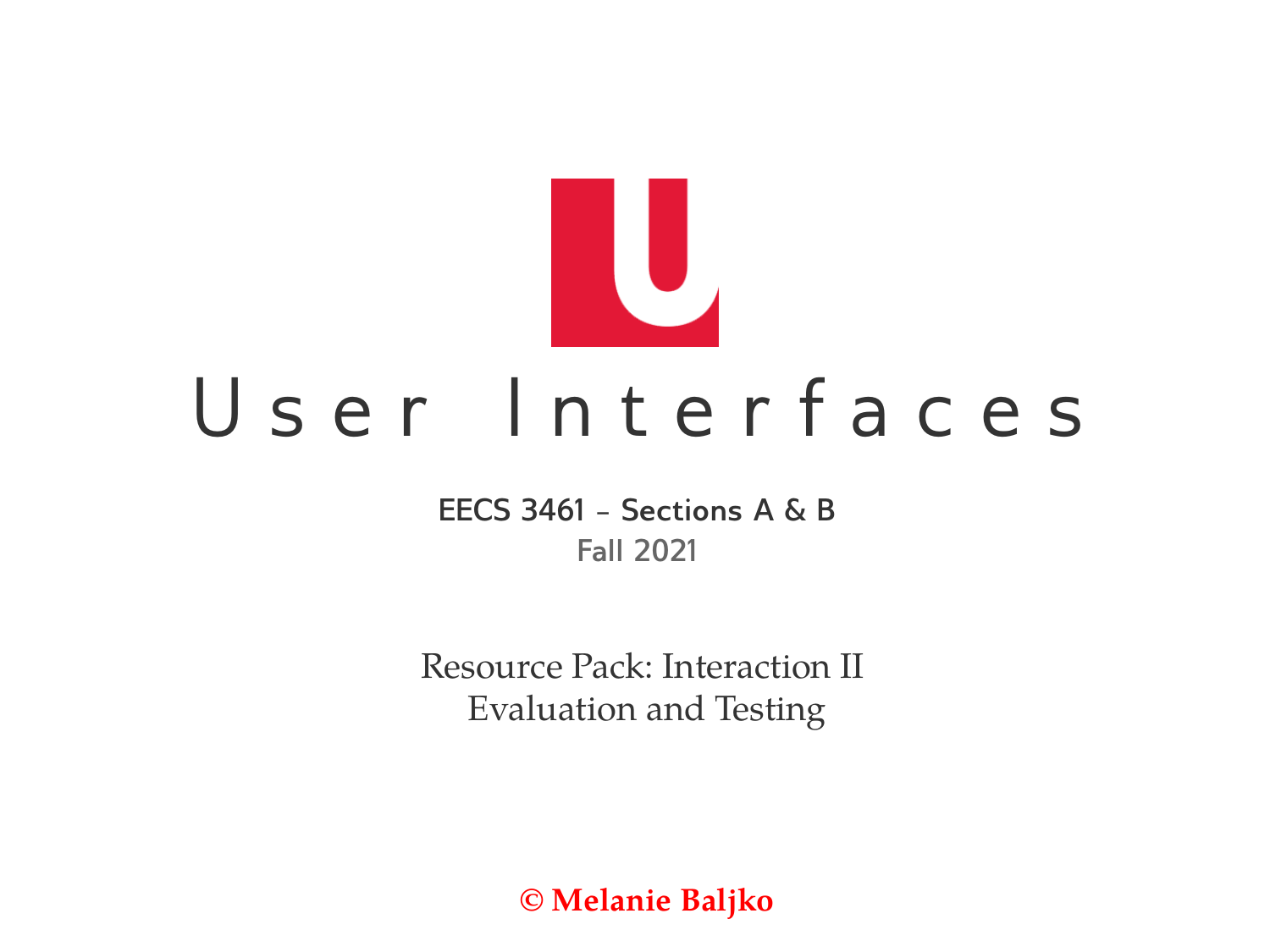

Resource Pack: Interaction II
Evaluation and Testing

© Melanie Baljko